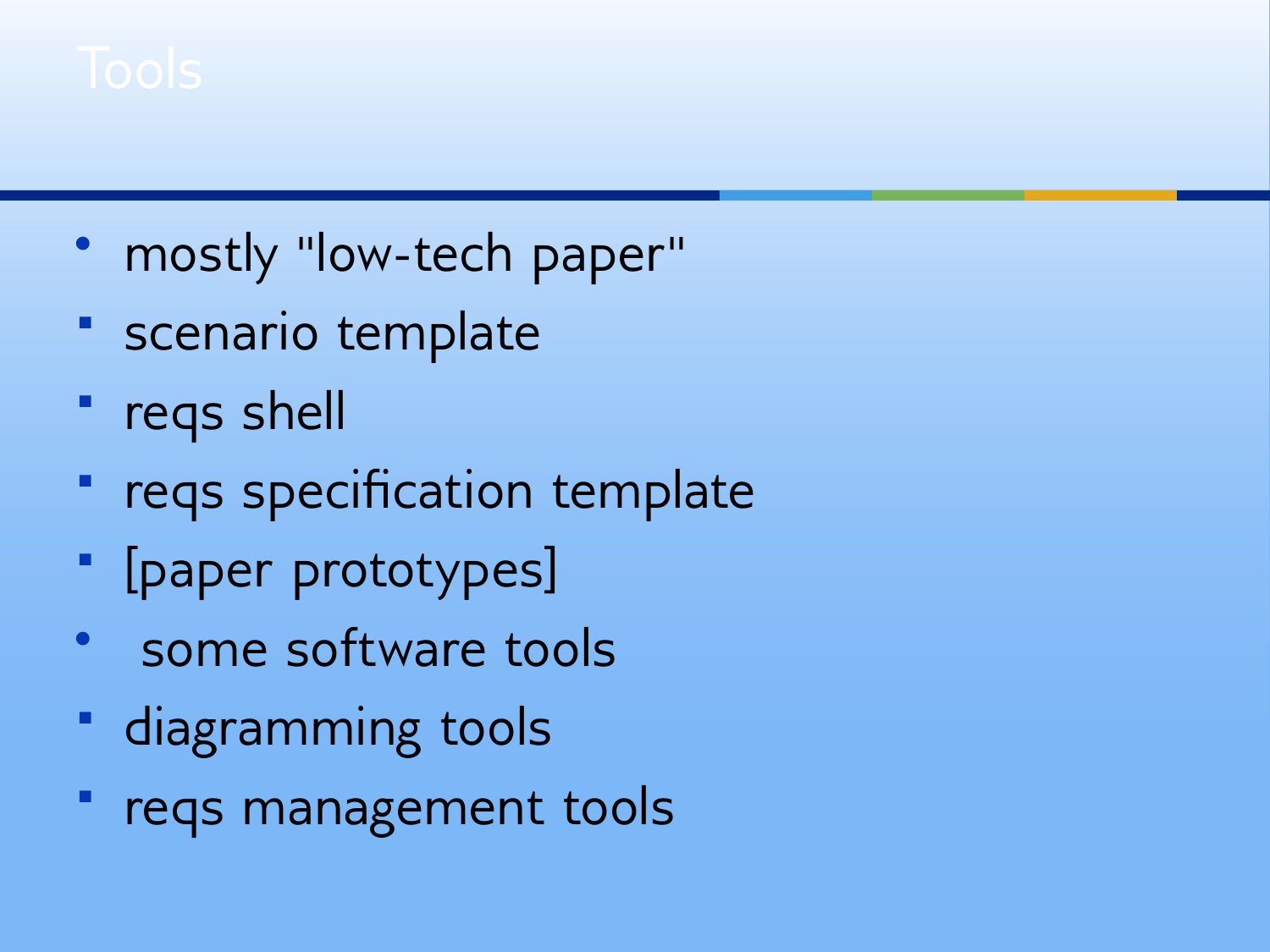

# Tools
mostly "low-tech paper"
scenario template
reqs shell
reqs specification template
[paper prototypes]
 some software tools
diagramming tools
reqs management tools